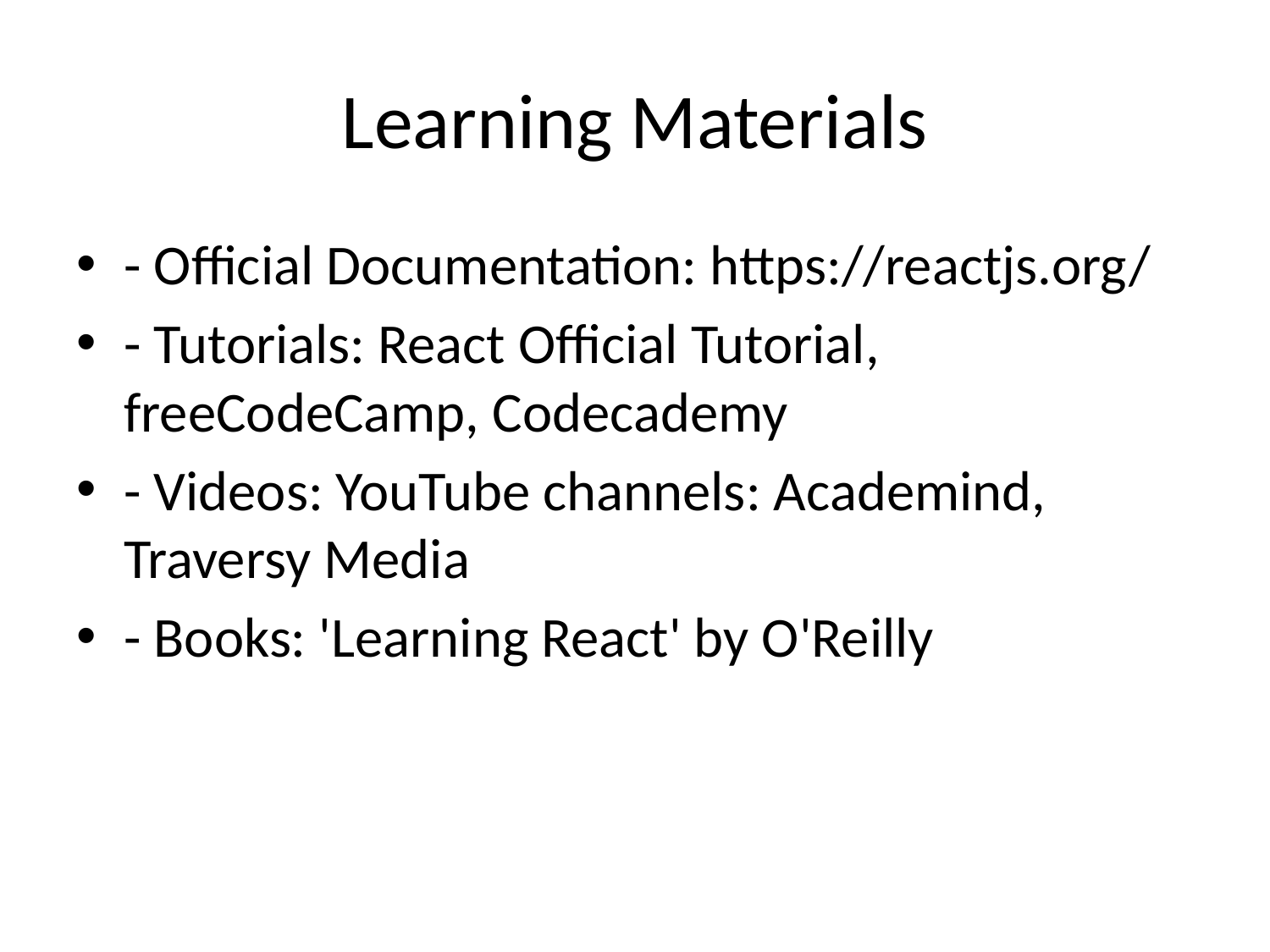

# Learning Materials
- Official Documentation: https://reactjs.org/
- Tutorials: React Official Tutorial, freeCodeCamp, Codecademy
- Videos: YouTube channels: Academind, Traversy Media
- Books: 'Learning React' by O'Reilly